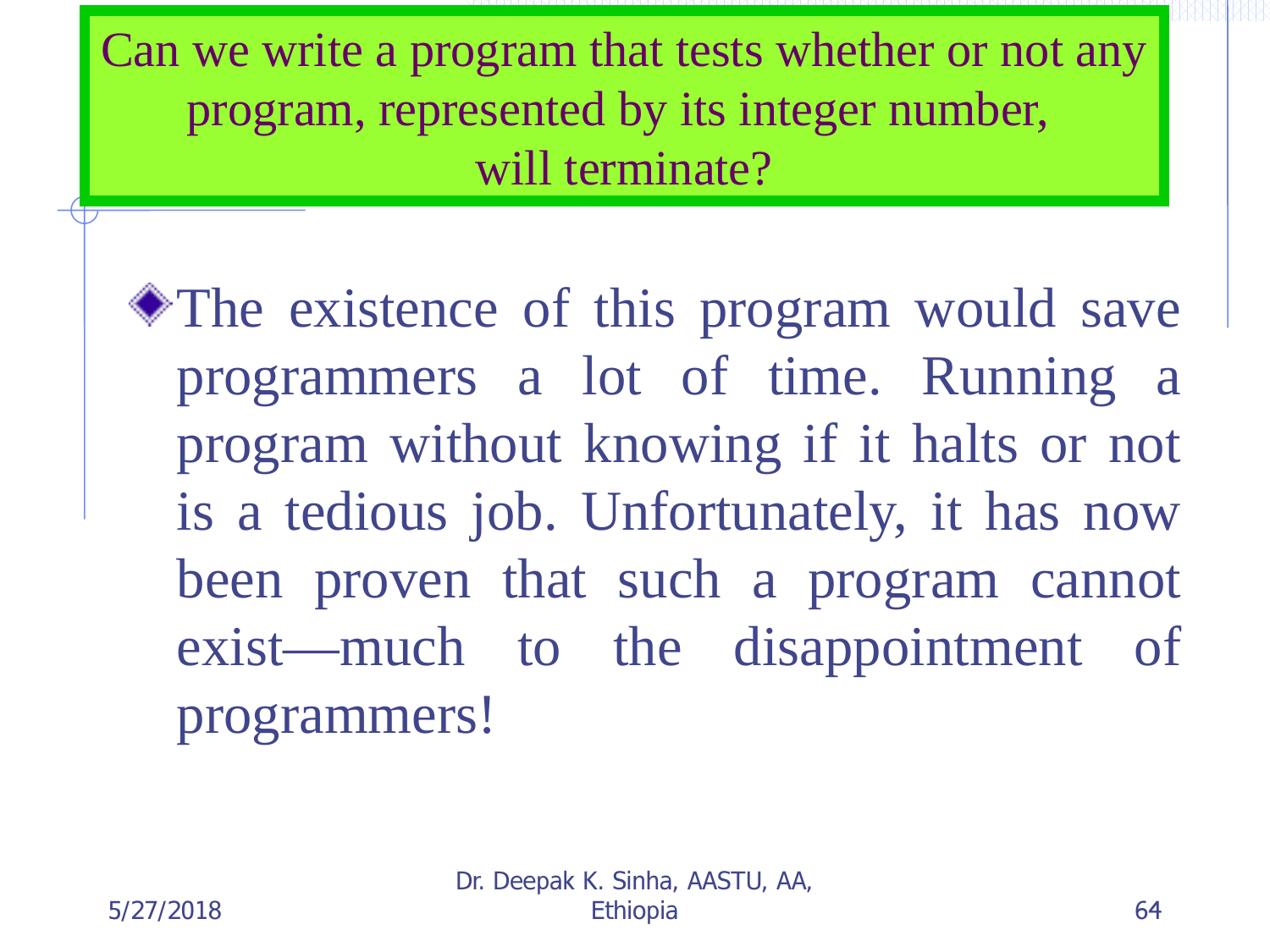

# Can we write a program that tests whether or not any program, represented by its integer number, will terminate?
The existence of this program would save programmers a lot of time. Running a program without knowing if it halts or not is a tedious job. Unfortunately, it has now been proven that such a program cannot exist—much to the disappointment of programmers!

5/27/2018
Dr. Deepak K. Sinha, AASTU, AA, Ethiopia
64